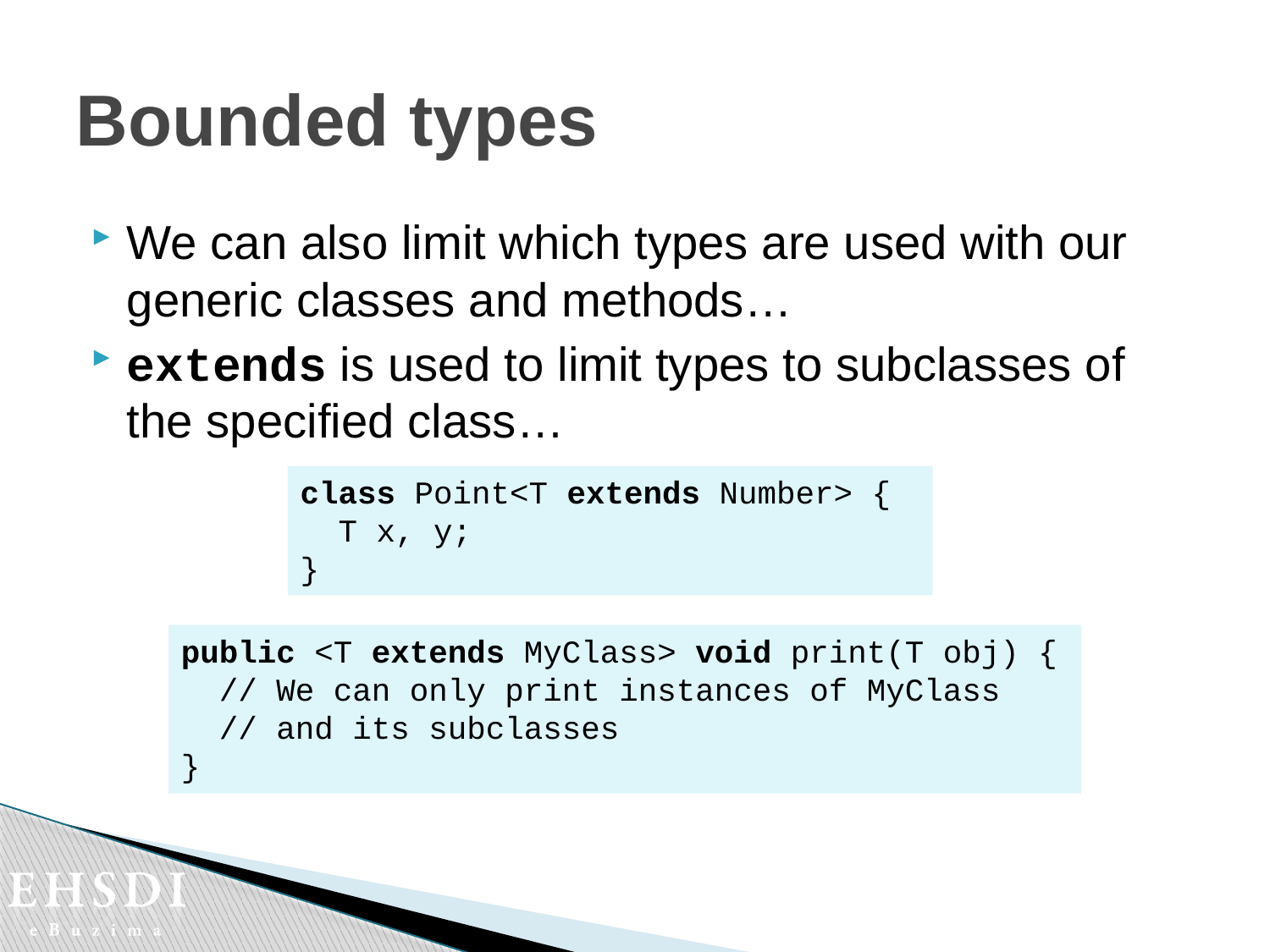

# Bounded types
We can also limit which types are used with our generic classes and methods…
extends is used to limit types to subclasses of the specified class…
class Point<T extends Number> {
  T x, y;
}

public <T extends MyClass> void print(T obj) {
  // We can only print instances of MyClass
  // and its subclasses
}